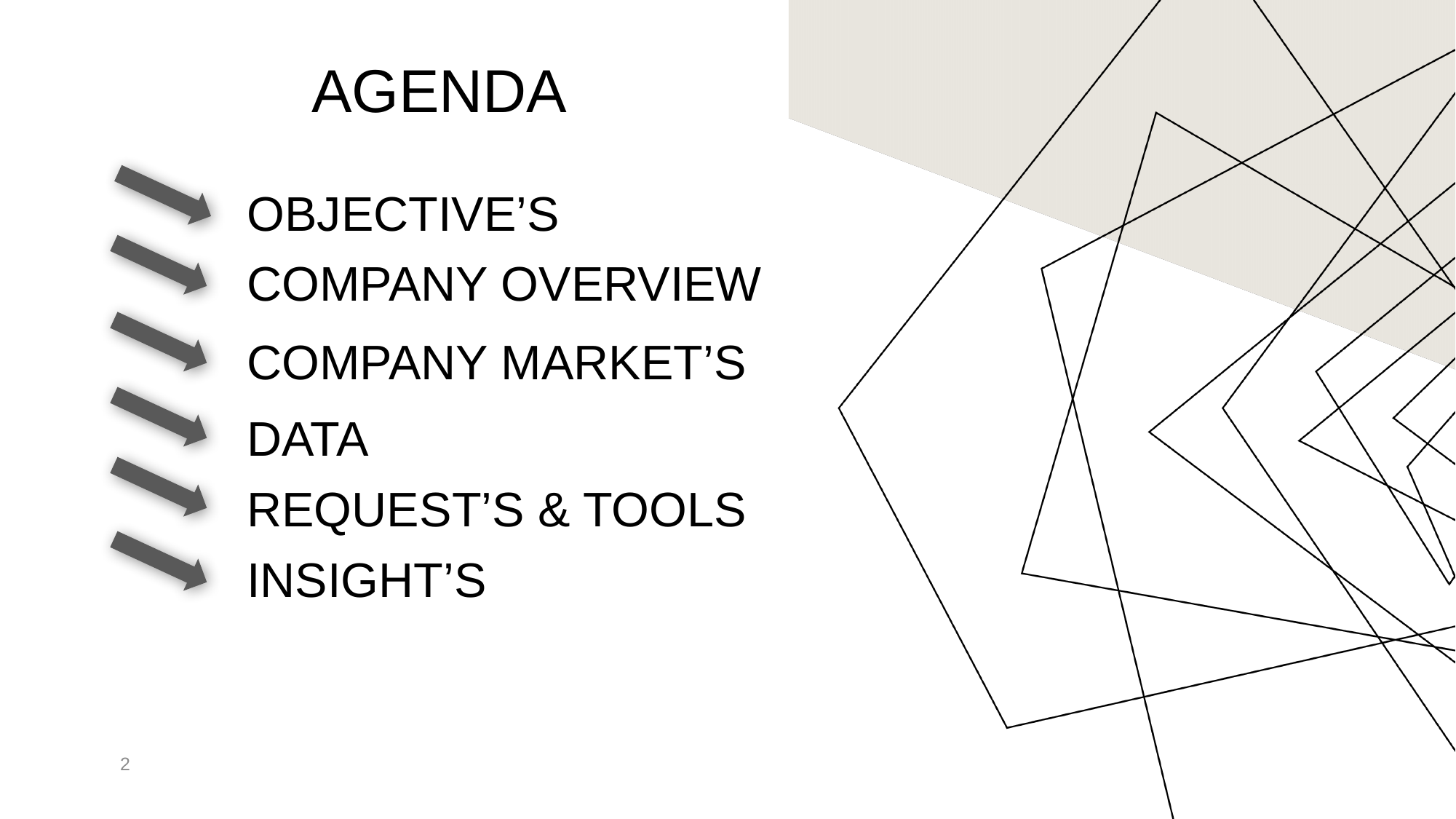

Agenda
# Objective’s

Company overview
Company market’s
Data
Request’s & Tools
Insight’s
2